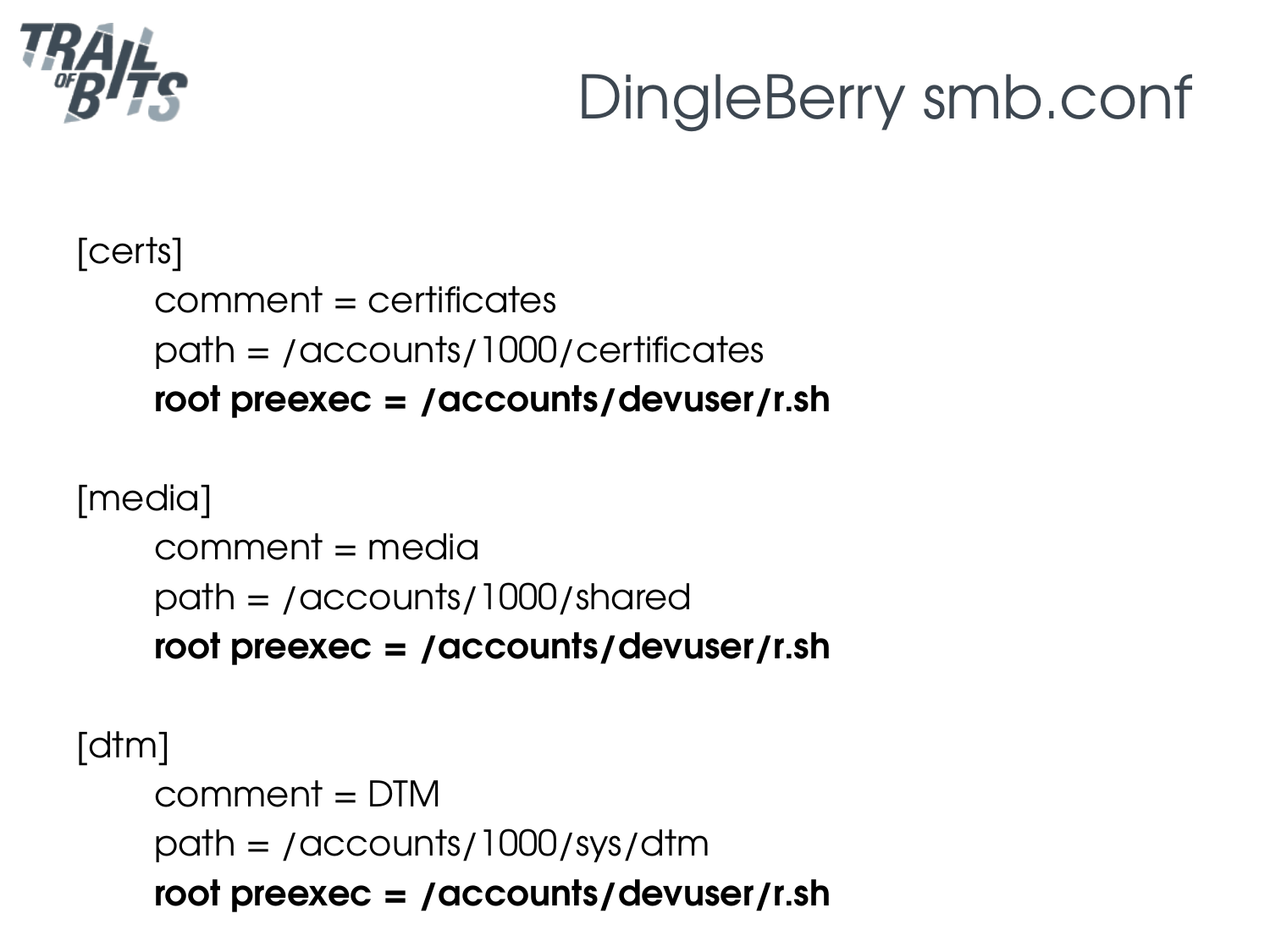

# DingleBerry smb.conf
[certs]
        comment = certificates
        path = /accounts/1000/certificates
        root preexec = /accounts/devuser/r.sh

[media]
        comment = media
        path = /accounts/1000/shared
        root preexec = /accounts/devuser/r.sh

[dtm]
        comment = DTM
        path = /accounts/1000/sys/dtm
        root preexec = /accounts/devuser/r.sh